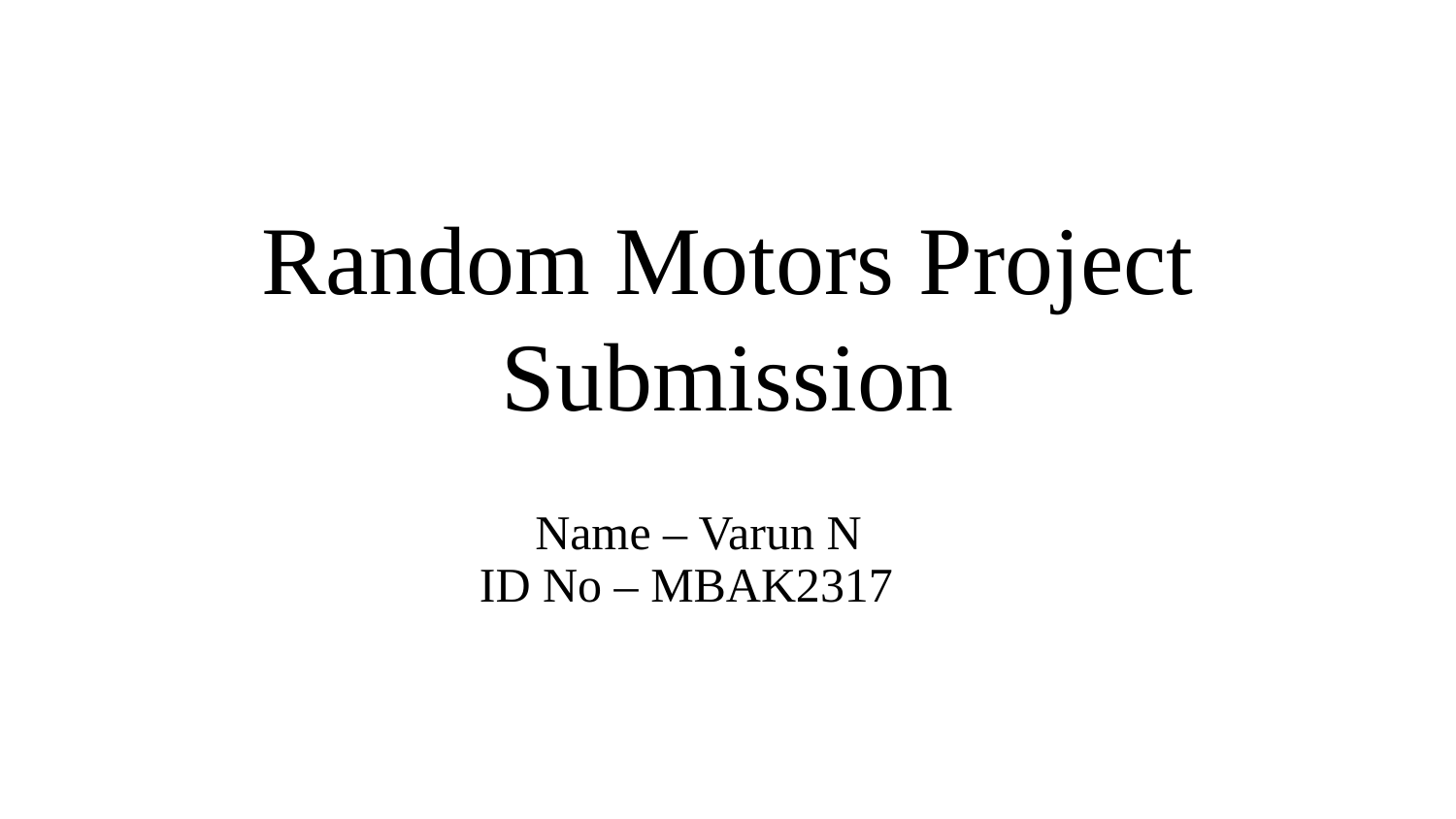

# Random Motors Project Submission
Name – Varun N
ID No – MBAK2317